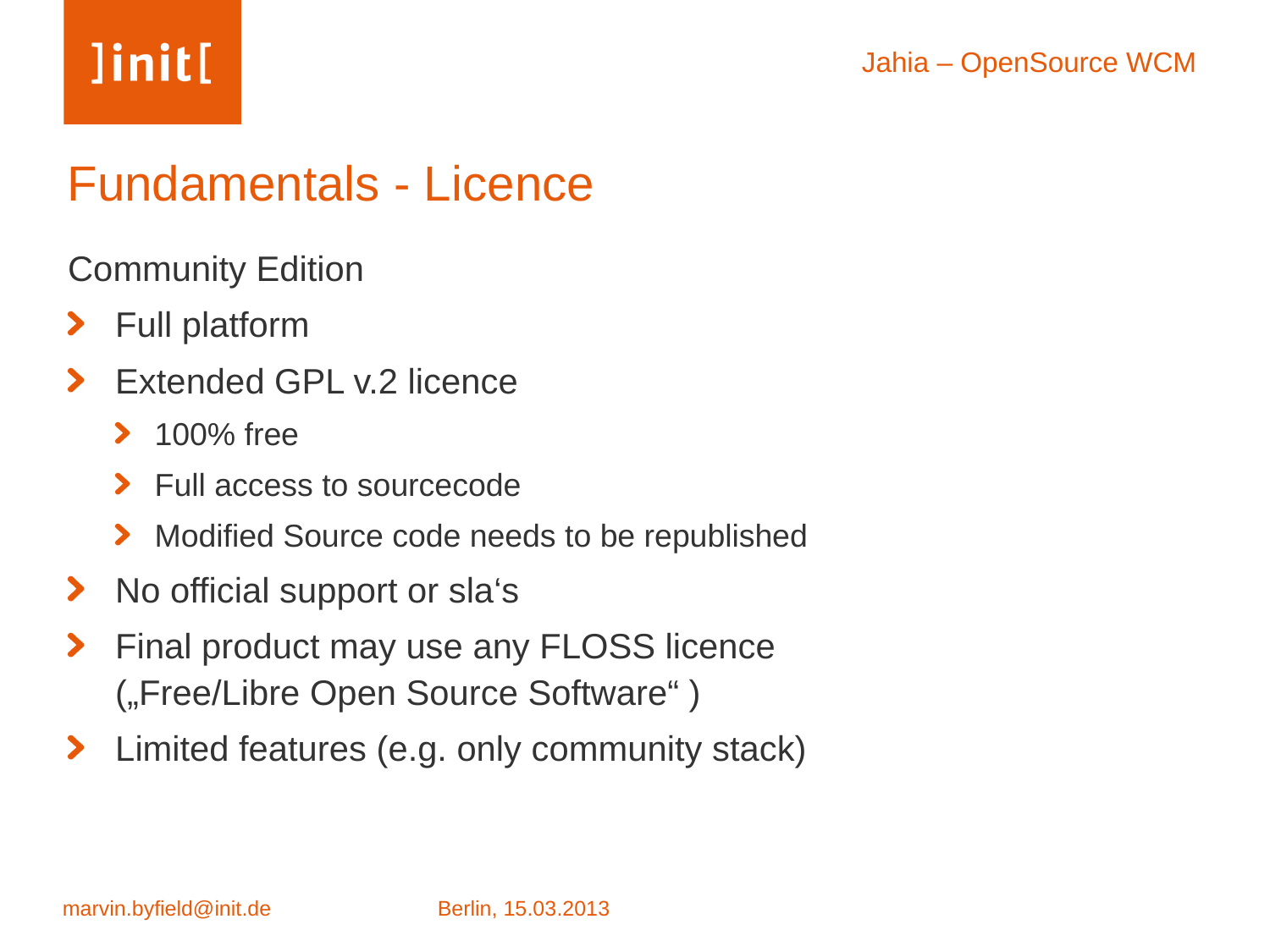

# Fundamentals - Licence
Community Edition
Full platform
Extended GPL v.2 licence
100% free
Full access to sourcecode
Modified Source code needs to be republished
No official support or sla‘s
Final product may use any FLOSS licence
(„Free/Libre Open Source Software“ )
Limited features (e.g. only community stack)

Berlin, 15.03.2013
marvin.byfield@init.de